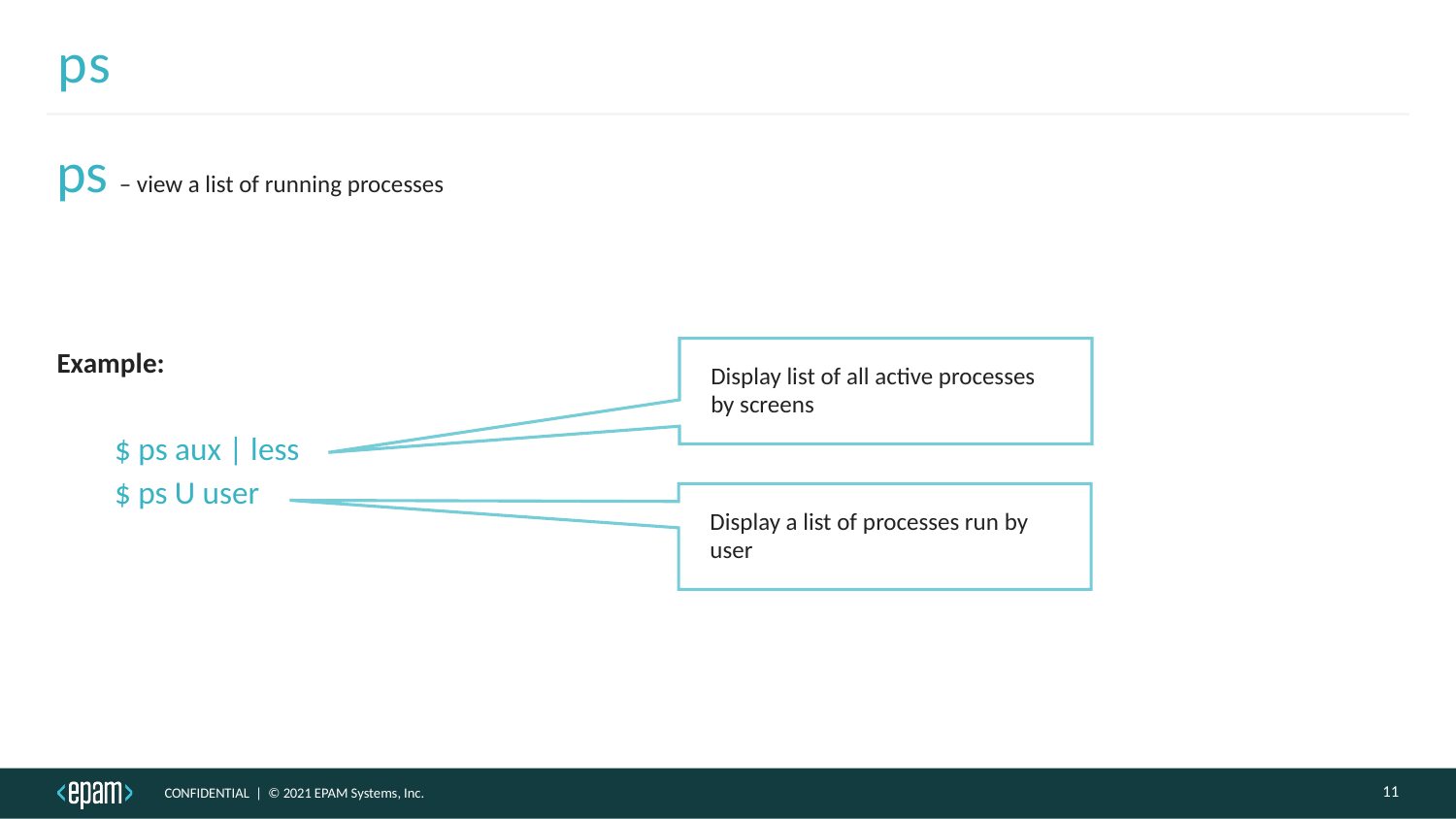

# ps
ps – view a list of running processes

Example:

$ ps aux | less
$ ps U user

Display list of all active processes
by screens

Display a list of processes run by user

11